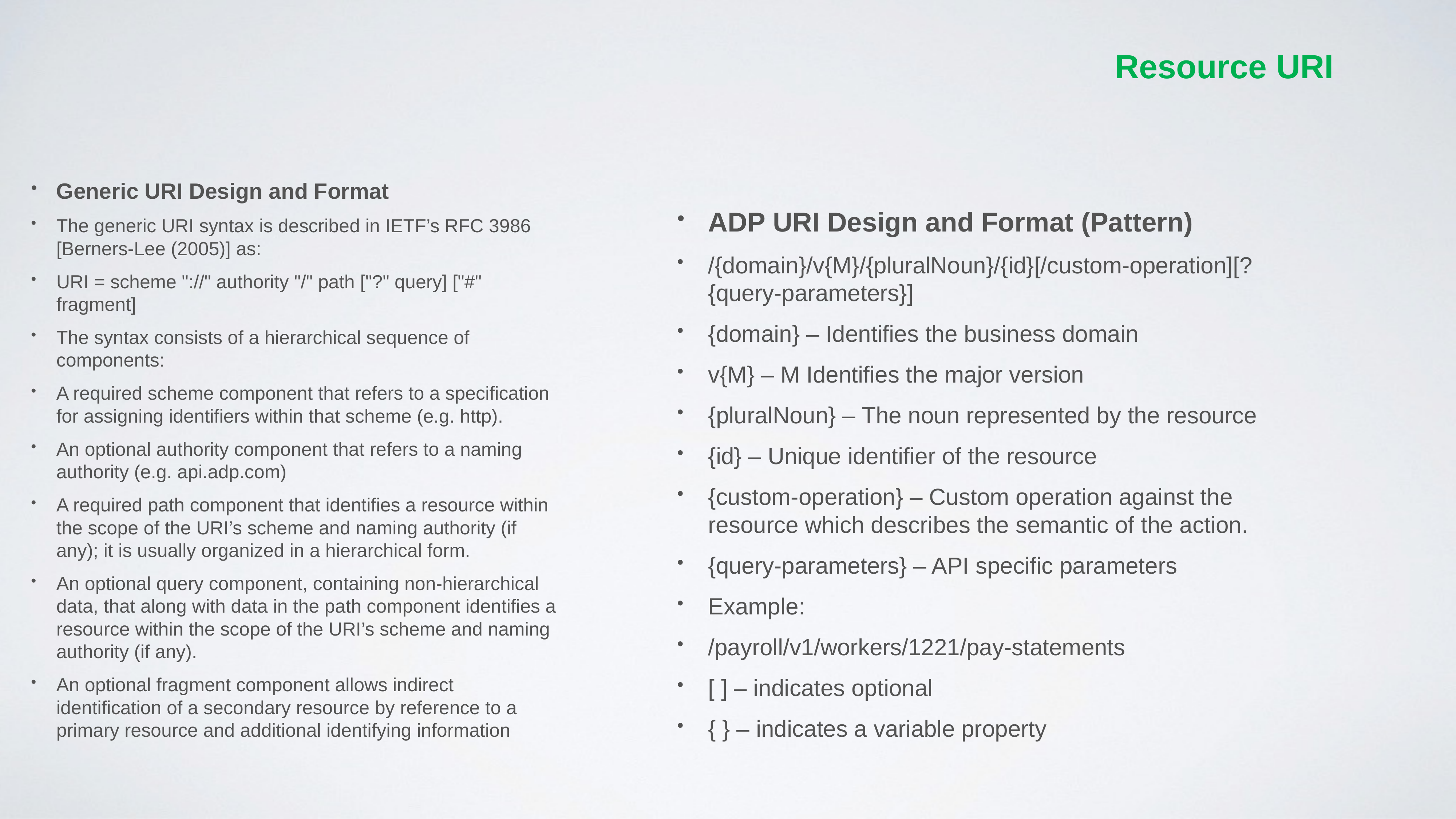

# Resource URI

Generic URI Design and Format
The generic URI syntax is described in IETF’s RFC 3986 [Berners-Lee (2005)] as:
URI = scheme "://" authority "/" path ["?" query] ["#" fragment]
The syntax consists of a hierarchical sequence of components:
A required scheme component that refers to a specification for assigning identifiers within that scheme (e.g. http).
An optional authority component that refers to a naming authority (e.g. api.adp.com)
A required path component that identifies a resource within the scope of the URI’s scheme and naming authority (if any); it is usually organized in a hierarchical form.
An optional query component, containing non-hierarchical data, that along with data in the path component identifies a resource within the scope of the URI’s scheme and naming authority (if any).
An optional fragment component allows indirect identification of a secondary resource by reference to a primary resource and additional identifying information

ADP URI Design and Format (Pattern)
/{domain}/v{M}/{pluralNoun}/{id}[/custom-operation][?{query-parameters}]
{domain} – Identifies the business domain
v{M} – M Identifies the major version
{pluralNoun} – The noun represented by the resource
{id} – Unique identifier of the resource
{custom-operation} – Custom operation against the resource which describes the semantic of the action.
{query-parameters} – API specific parameters
Example:
/payroll/v1/workers/1221/pay-statements
[ ] – indicates optional
{ } – indicates a variable property